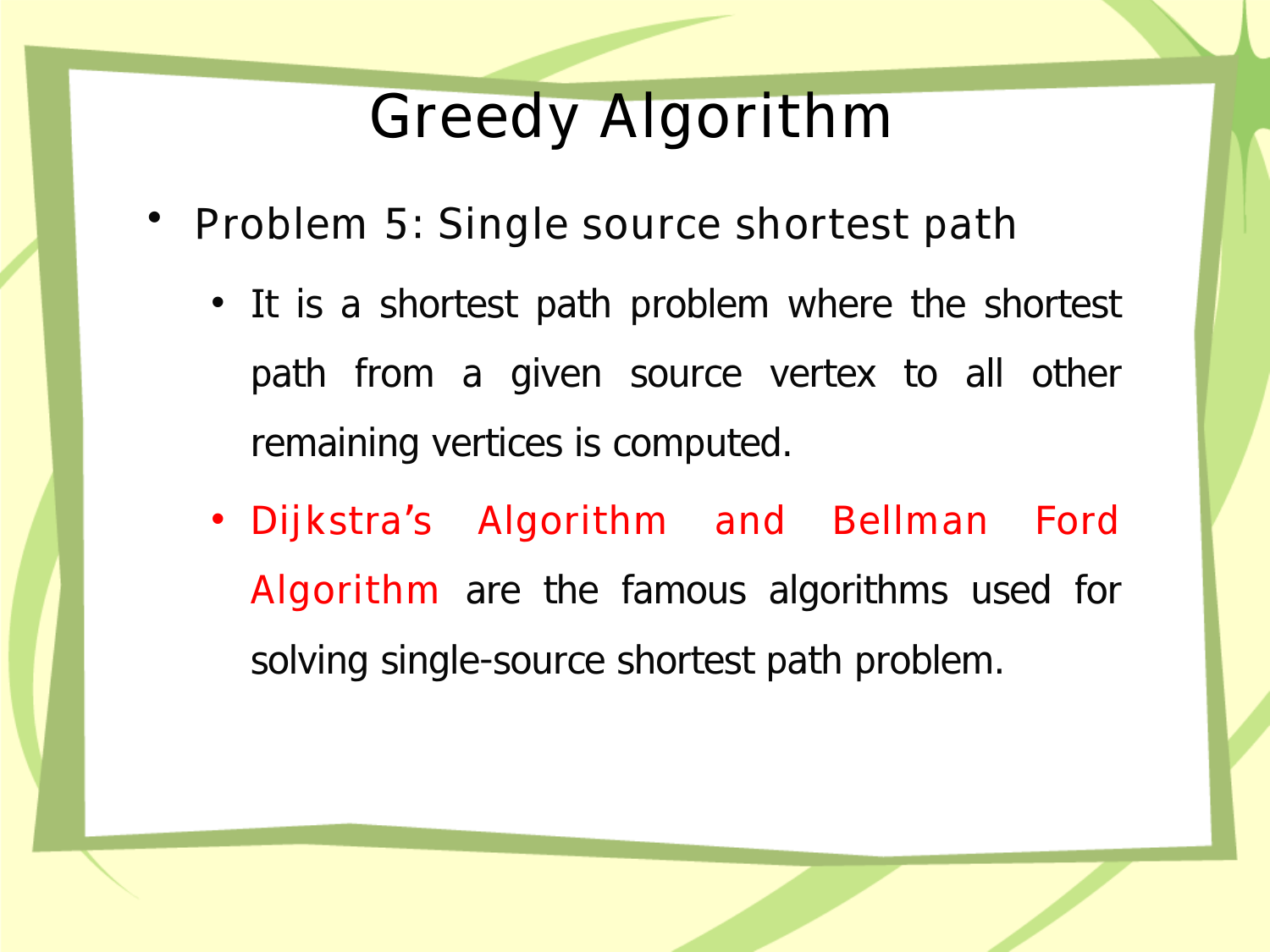

# Greedy Algorithm
Problem 5: Single source shortest path
It is a shortest path problem where the shortest path from a given source vertex to all other remaining vertices is computed.
Dijkstra’s Algorithm and Bellman Ford Algorithm are the famous algorithms used for solving single-source shortest path problem.